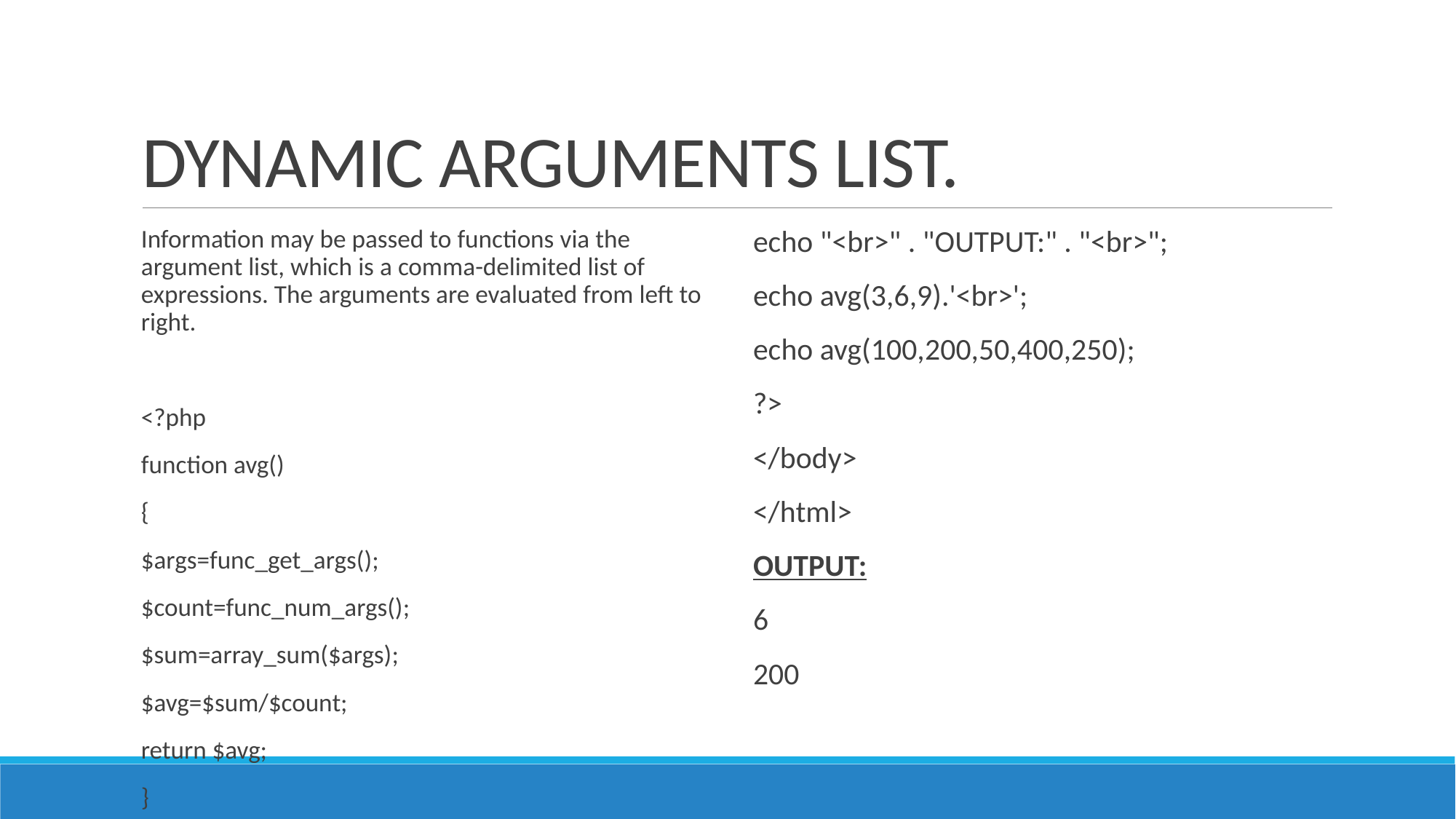

# DYNAMIC ARGUMENTS LIST.
Information may be passed to functions via the argument list, which is a comma-delimited list of expressions. The arguments are evaluated from left to right.

<?php
function avg()
{
$args=func_get_args();
$count=func_num_args();
$sum=array_sum($args);
$avg=$sum/$count;
return $avg;
}

echo "<br>" . "OUTPUT:" . "<br>";
echo avg(3,6,9).'<br>';
echo avg(100,200,50,400,250);
?>
</body>
</html>
OUTPUT:
6
200